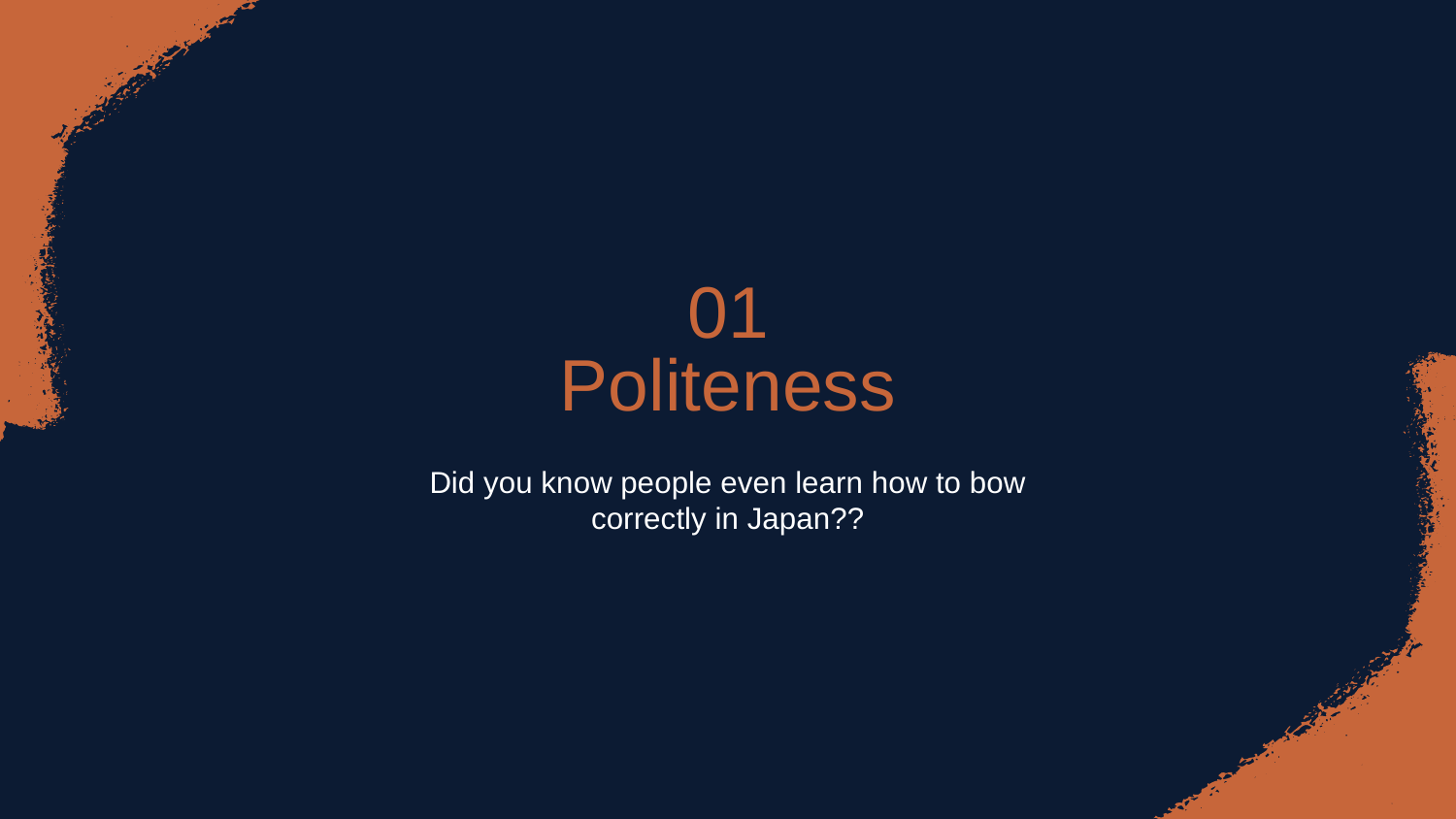

01
# Politeness
Did you know people even learn how to bow correctly in Japan??